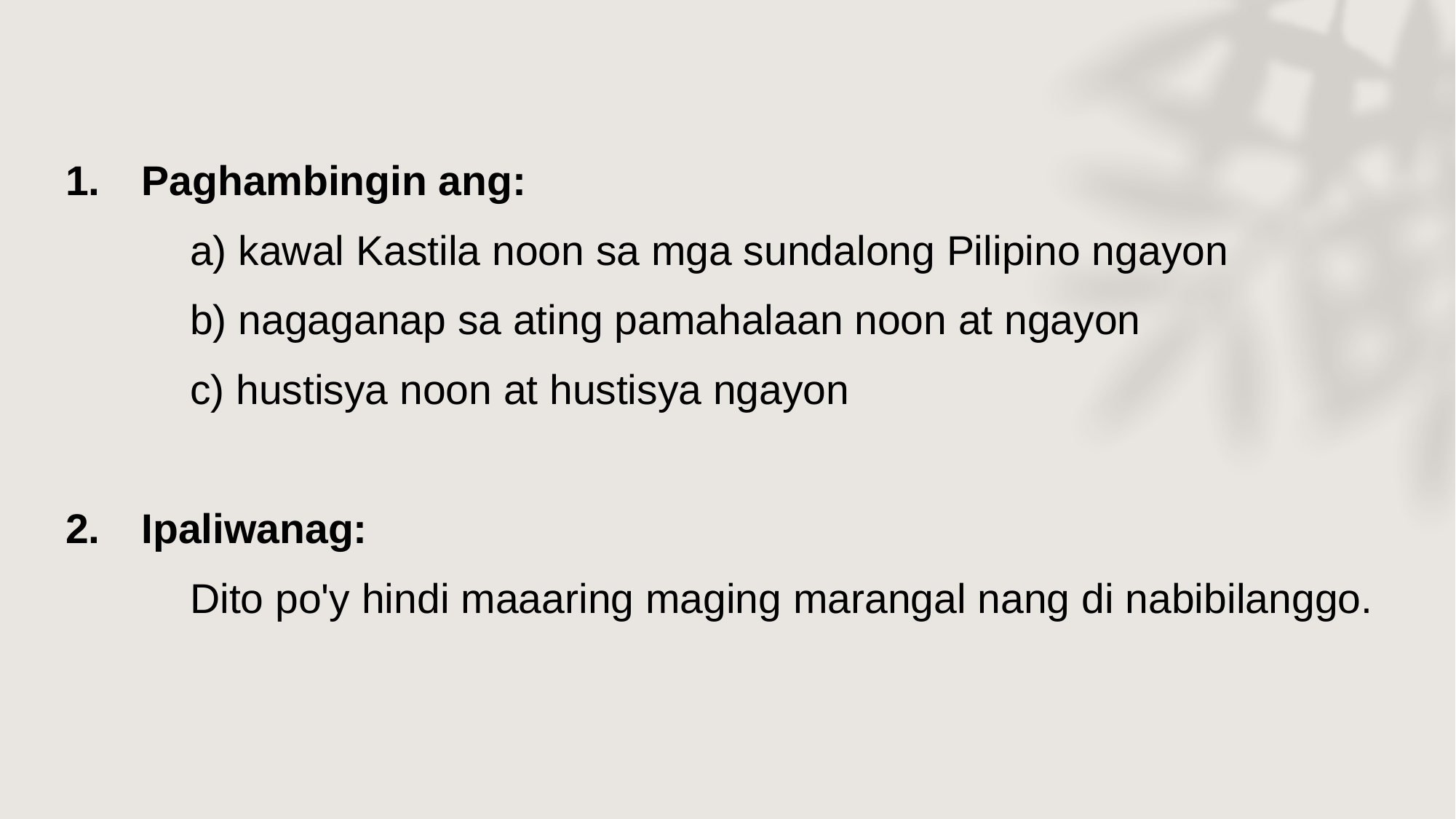

1. Paghambingin ang:
   a) kawal Kastila noon sa mga sundalong Pilipino ngayon​
   b) nagaganap sa ating pamahalaan noon at ngayon​
   c) hustisya noon at hustisya ngayon

2. Ipaliwanag:
   Dito po'y hindi maaaring maging marangal nang di nabibilanggo.